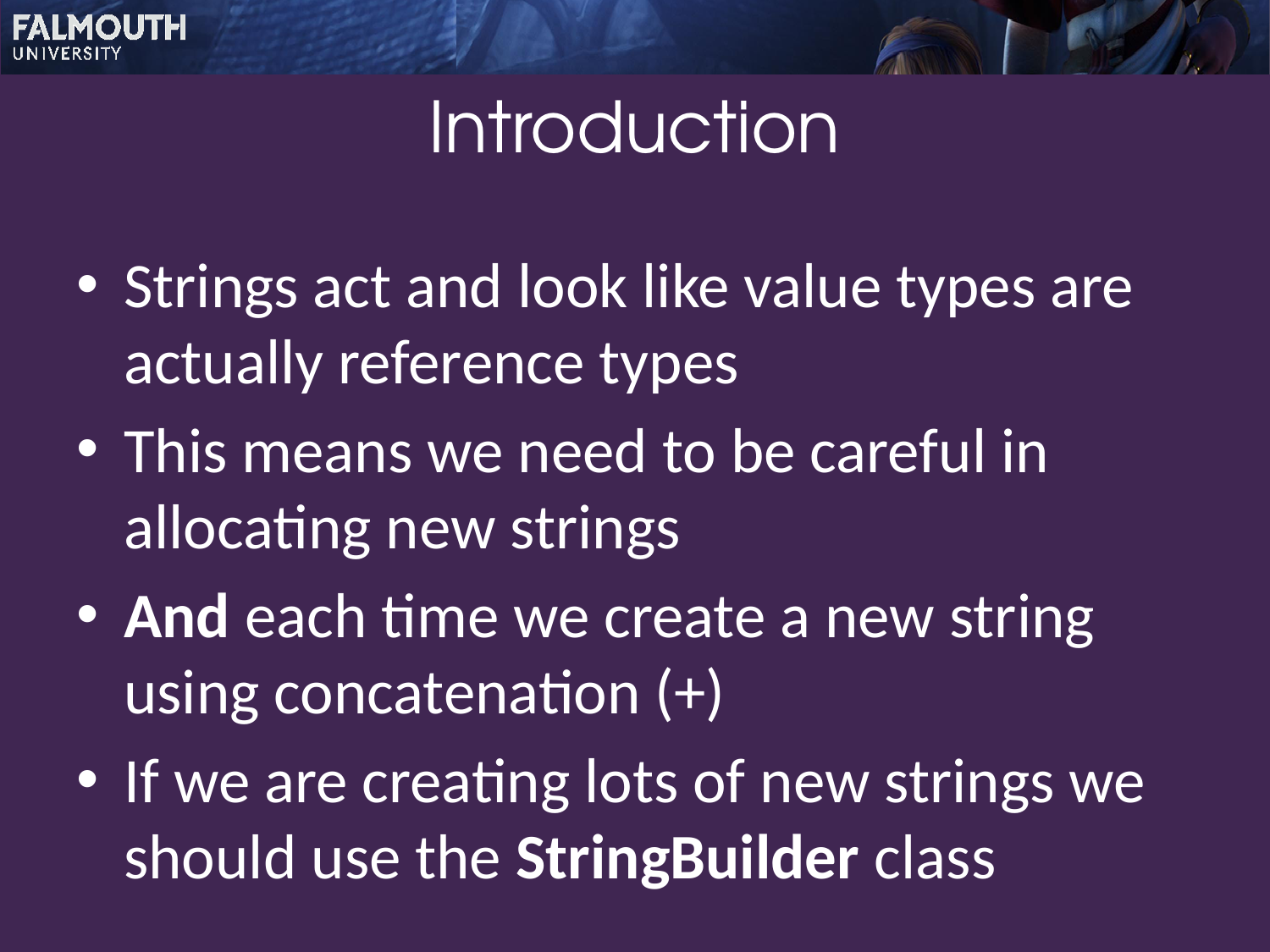

# Introduction
Strings act and look like value types are actually reference types
This means we need to be careful in allocating new strings
And each time we create a new string using concatenation (+)
If we are creating lots of new strings we should use the StringBuilder class